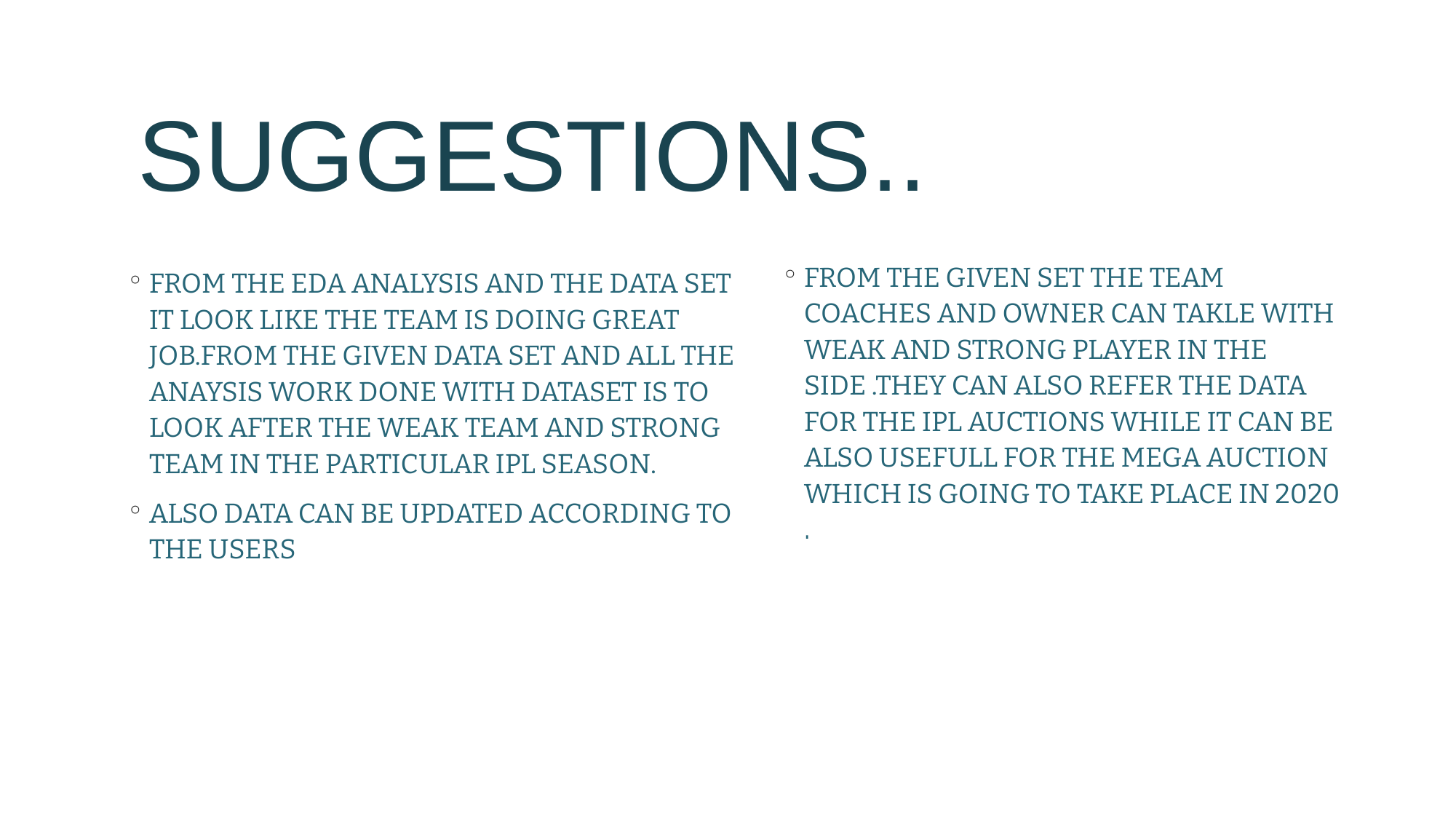

# SUGGESTIONS..
FROM THE GIVEN SET THE TEAM COACHES AND OWNER CAN TAKLE WITH WEAK AND STRONG PLAYER IN THE SIDE .THEY CAN ALSO REFER THE DATA FOR THE IPL AUCTIONS WHILE IT CAN BE ALSO USEFULL FOR THE MEGA AUCTION WHICH IS GOING TO TAKE PLACE IN 2020 .
FROM THE EDA ANALYSIS AND THE DATA SET IT LOOK LIKE THE TEAM IS DOING GREAT JOB.FROM THE GIVEN DATA SET AND ALL THE ANAYSIS WORK DONE WITH DATASET IS TO LOOK AFTER THE WEAK TEAM AND STRONG TEAM IN THE PARTICULAR IPL SEASON.
ALSO DATA CAN BE UPDATED ACCORDING TO THE USERS